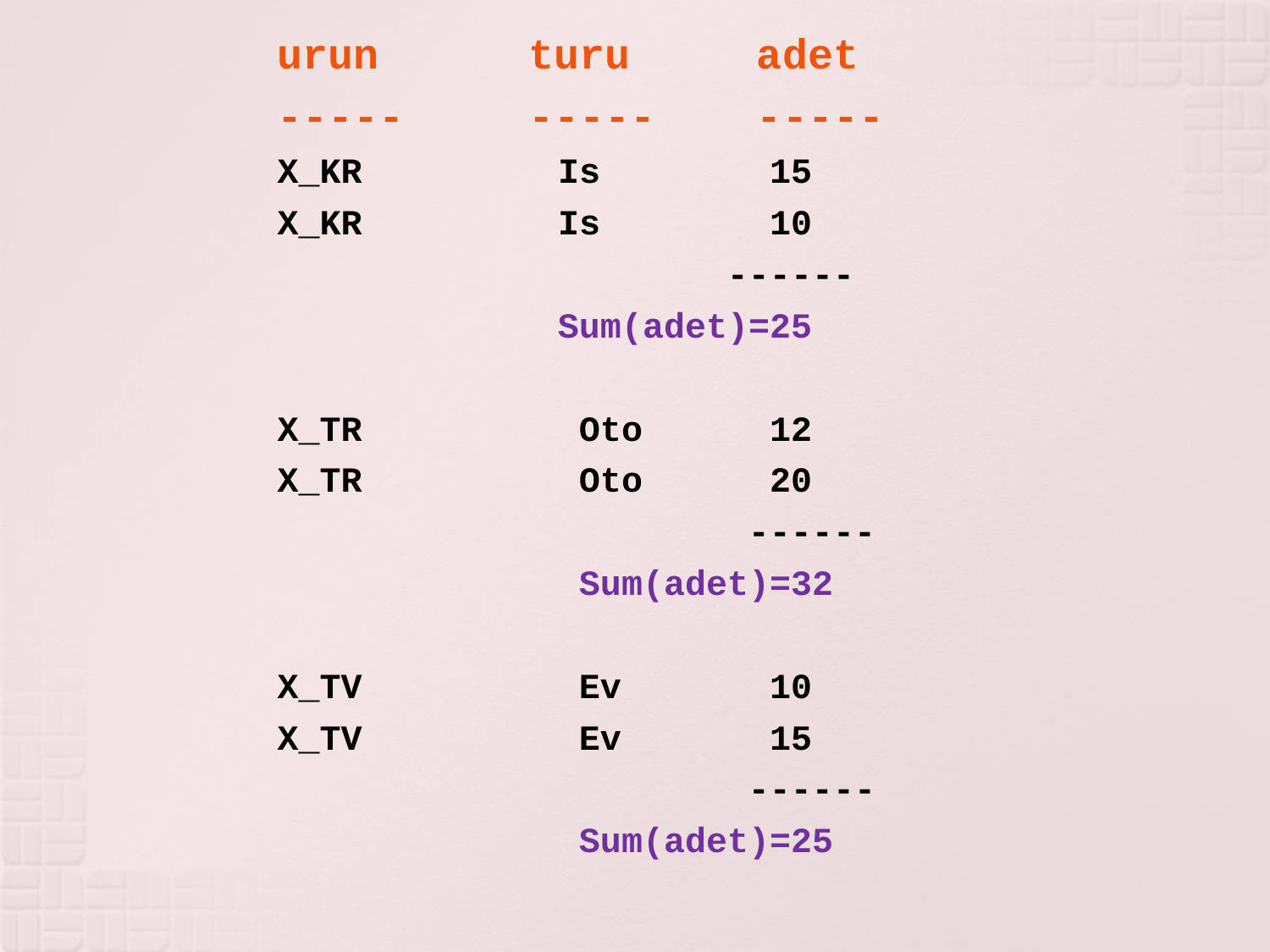

urun	   turu	  adet
-----	   -----	  -----
X_KR	     Is	   15
X_KR	     Is	   10
			       ------
		     Sum(adet)=25

X_TR		Oto	   12
X_TR		Oto	   20
			        ------
			Sum(adet)=32

X_TV		Ev	   10
X_TV		Ev	   15
			        ------
			Sum(adet)=25